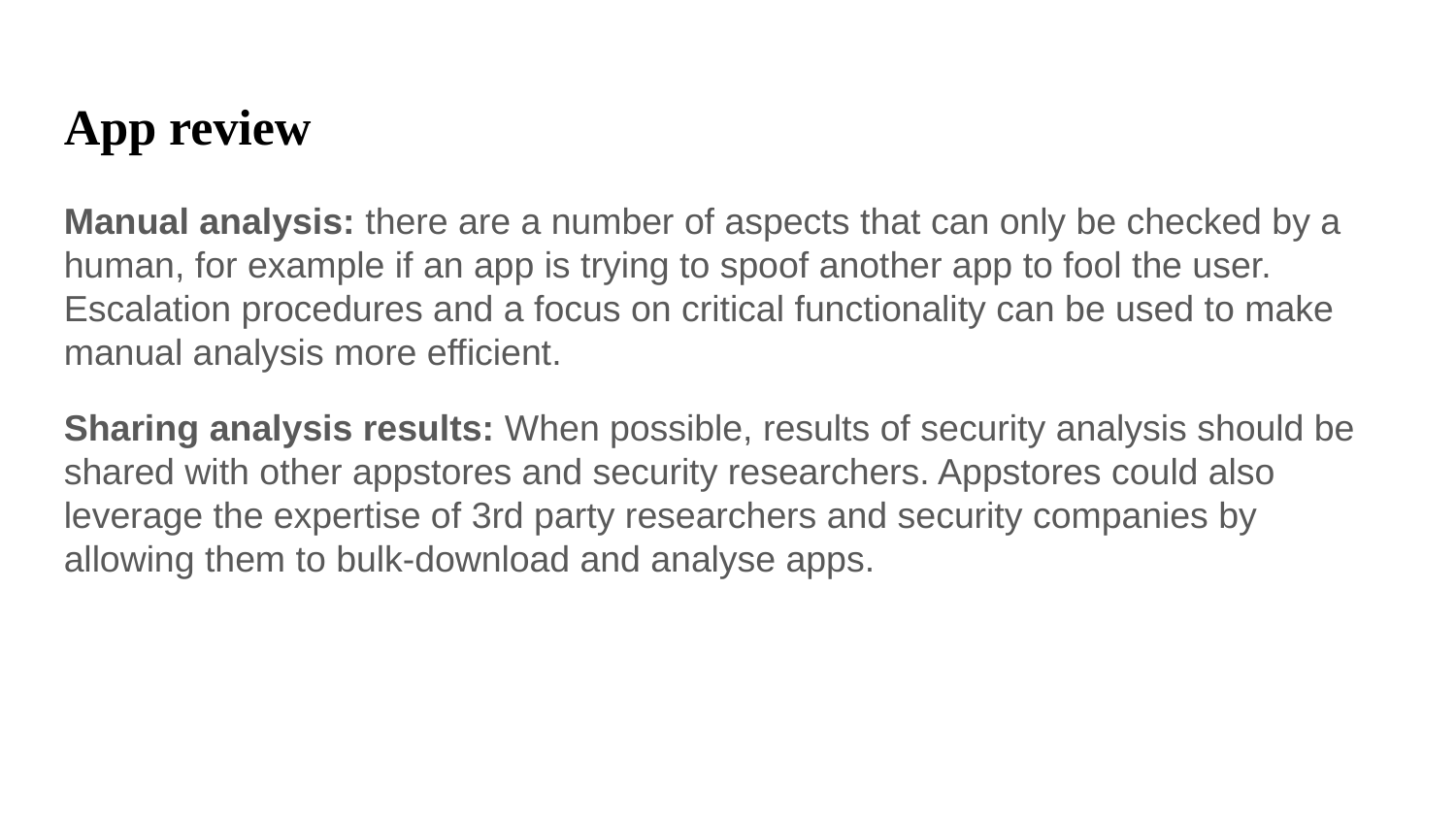

App review
Manual analysis: there are a number of aspects that can only be checked by a human, for example if an app is trying to spoof another app to fool the user. Escalation procedures and a focus on critical functionality can be used to make manual analysis more efficient.
Sharing analysis results: When possible, results of security analysis should be shared with other appstores and security researchers. Appstores could also leverage the expertise of 3rd party researchers and security companies by allowing them to bulk-download and analyse apps.